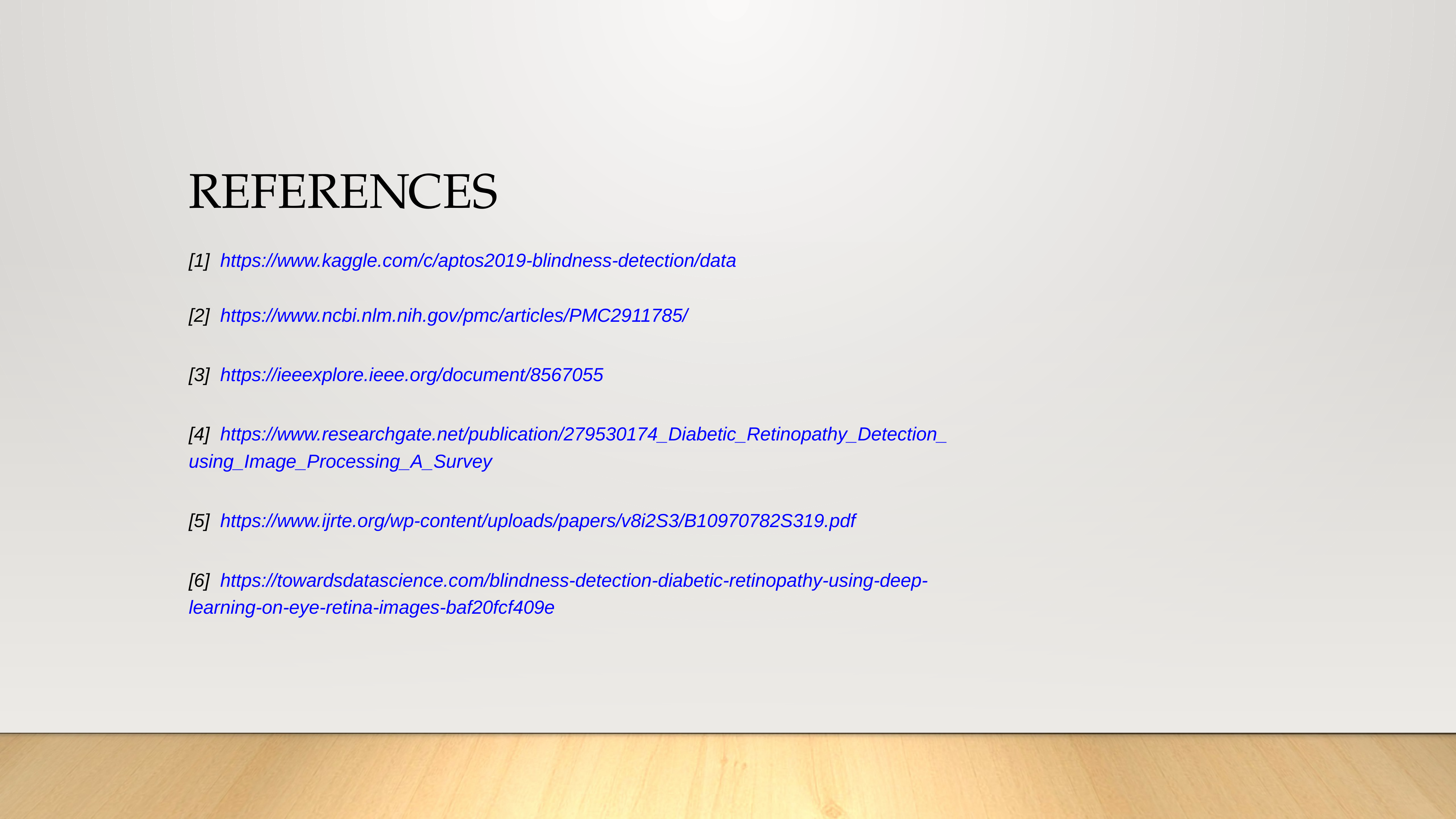

# REFERENCES
[1]  https://www.kaggle.com/c/aptos2019-blindness-detection/data
[2]  https://www.ncbi.nlm.nih.gov/pmc/articles/PMC2911785/
[3]  https://ieeexplore.ieee.org/document/8567055
[4]  https://www.researchgate.net/publication/279530174_Diabetic_Retinopathy_Detection_
using_Image_Processing_A_Survey
[5]  https://www.ijrte.org/wp-content/uploads/papers/v8i2S3/B10970782S319.pdf
[6]  https://towardsdatascience.com/blindness-detection-diabetic-retinopathy-using-deep-
learning-on-eye-retina-images-baf20fcf409e